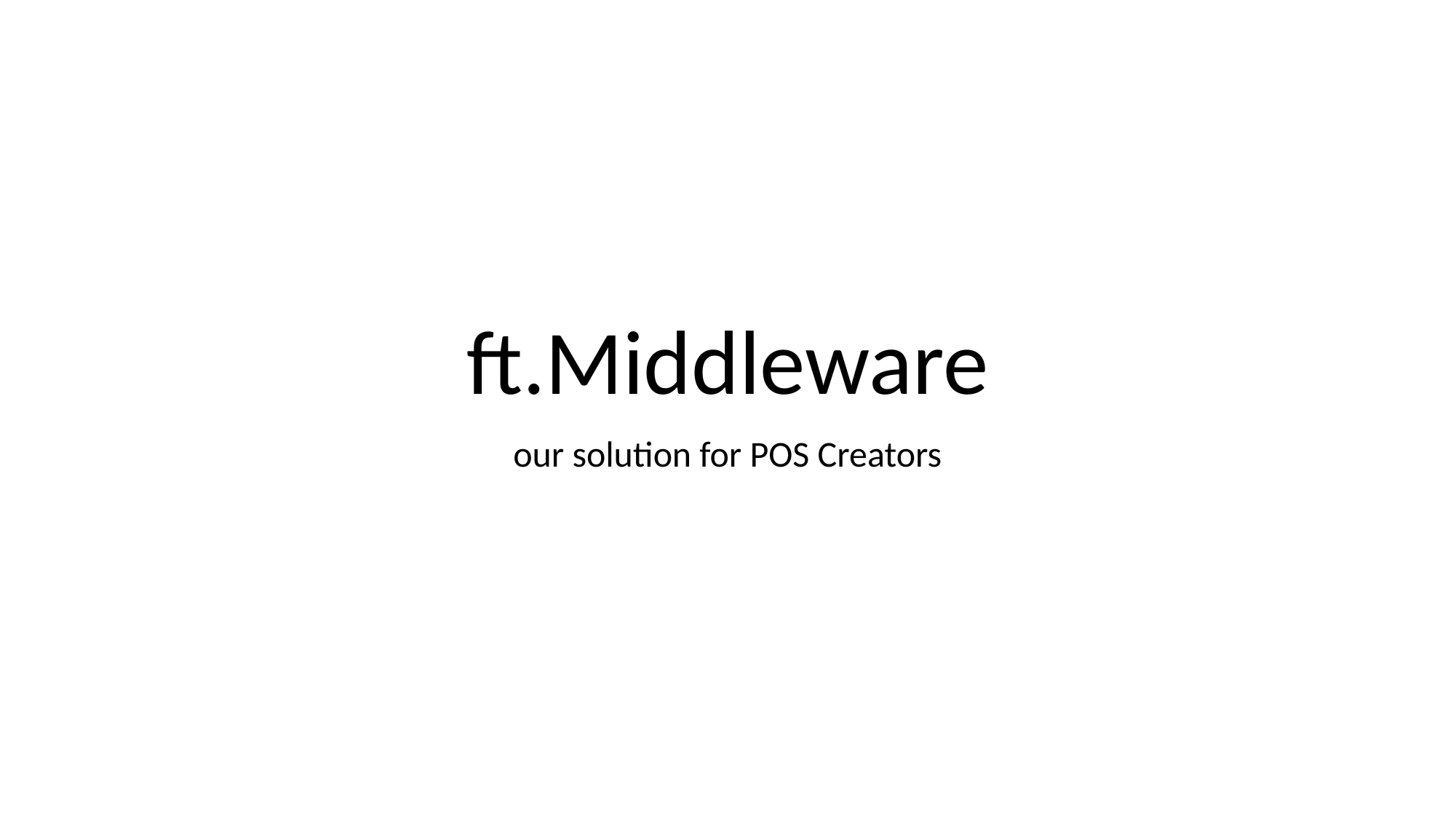

# ft.Middleware
our solution for POS Creators